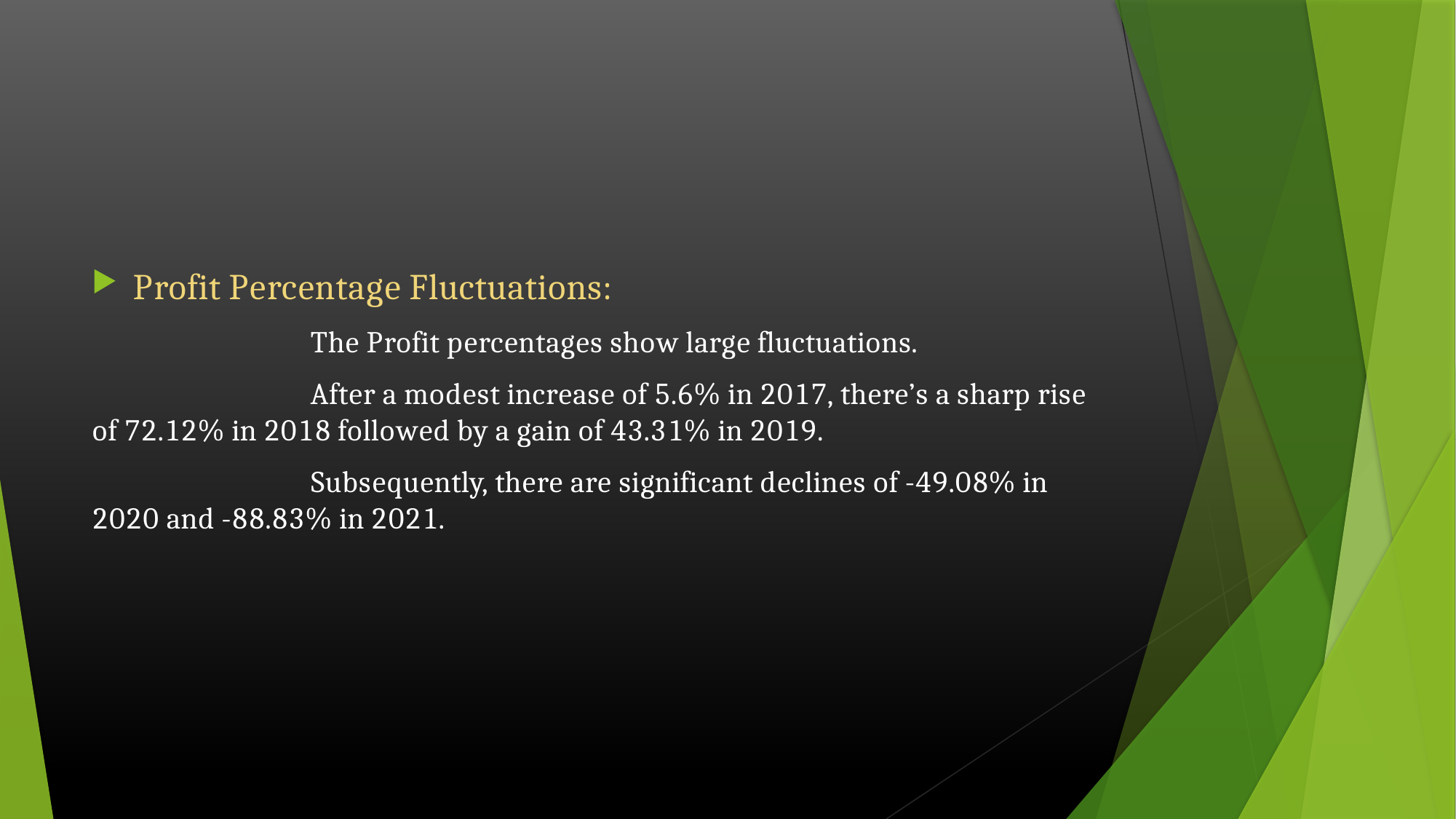

Profit Percentage Fluctuations:
		The Profit percentages show large fluctuations.
		After a modest increase of 5.6% in 2017, there’s a sharp rise of 72.12% in 2018 followed by a gain of 43.31% in 2019.
		Subsequently, there are significant declines of -49.08% in 2020 and -88.83% in 2021.